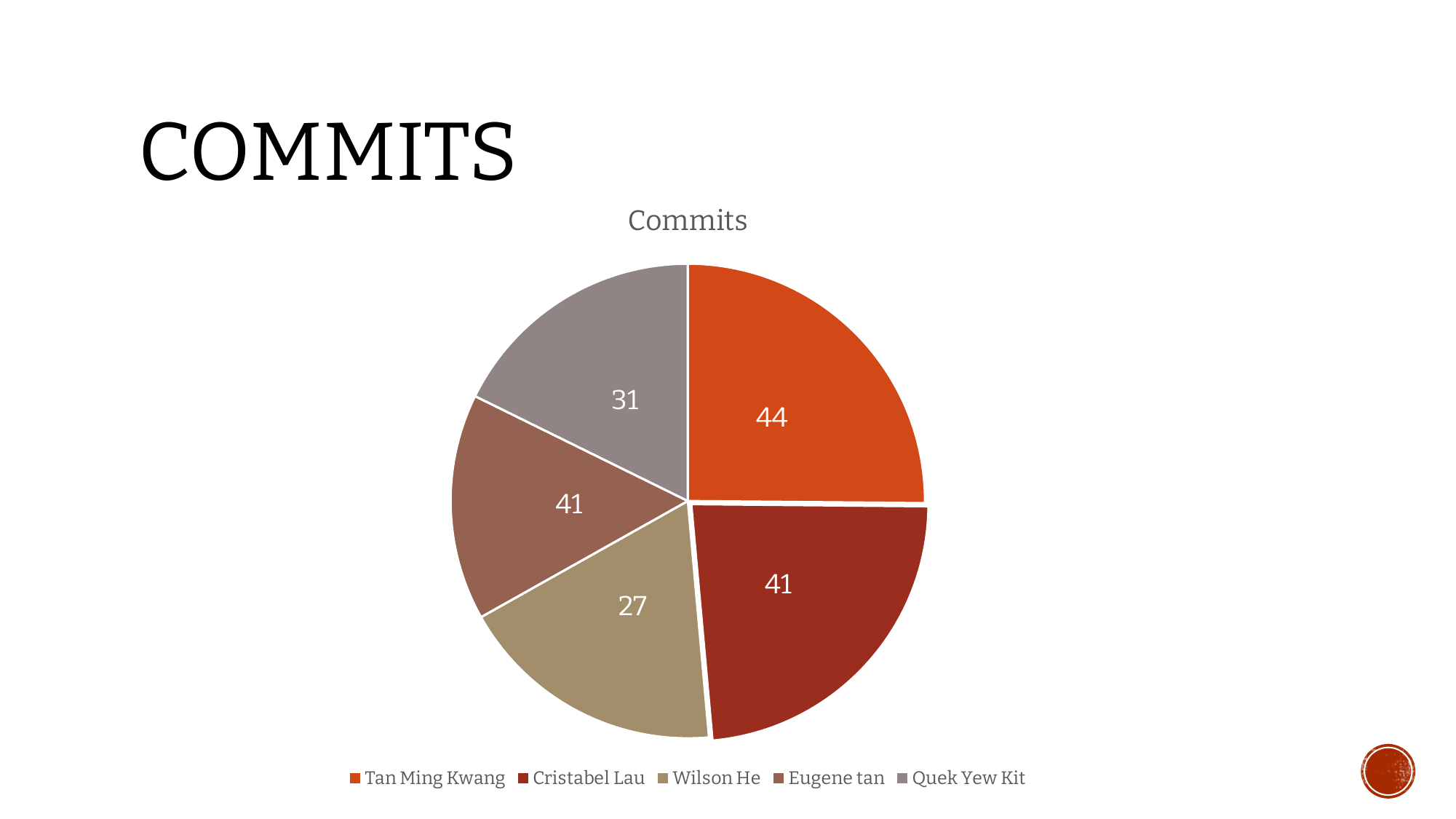

# COMMITS

### Chart: Commits

| Category | Sales |
|---|---|
| Tan Ming Kwang | 44.0 |
| Cristabel Lau | 41.0 |
| Wilson He | 32.0 |
| Eugene tan | 27.0 |
| Quek Yew Kit | 31.0 |